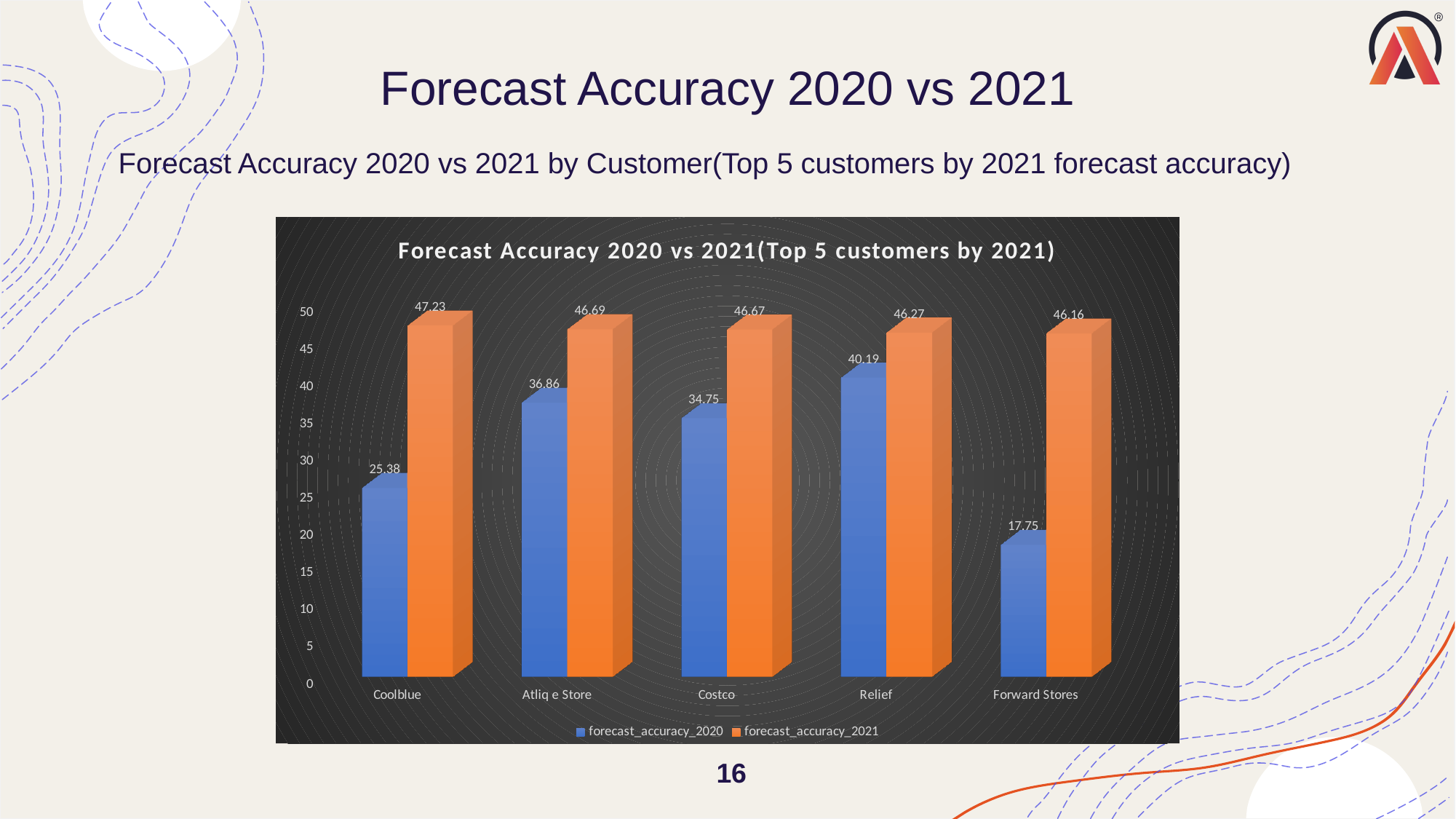

Forecast Accuracy 2020 vs 2021
Forecast Accuracy 2020 vs 2021 by Customer(Top 5 customers by 2021 forecast accuracy)

[unsupported chart]

16